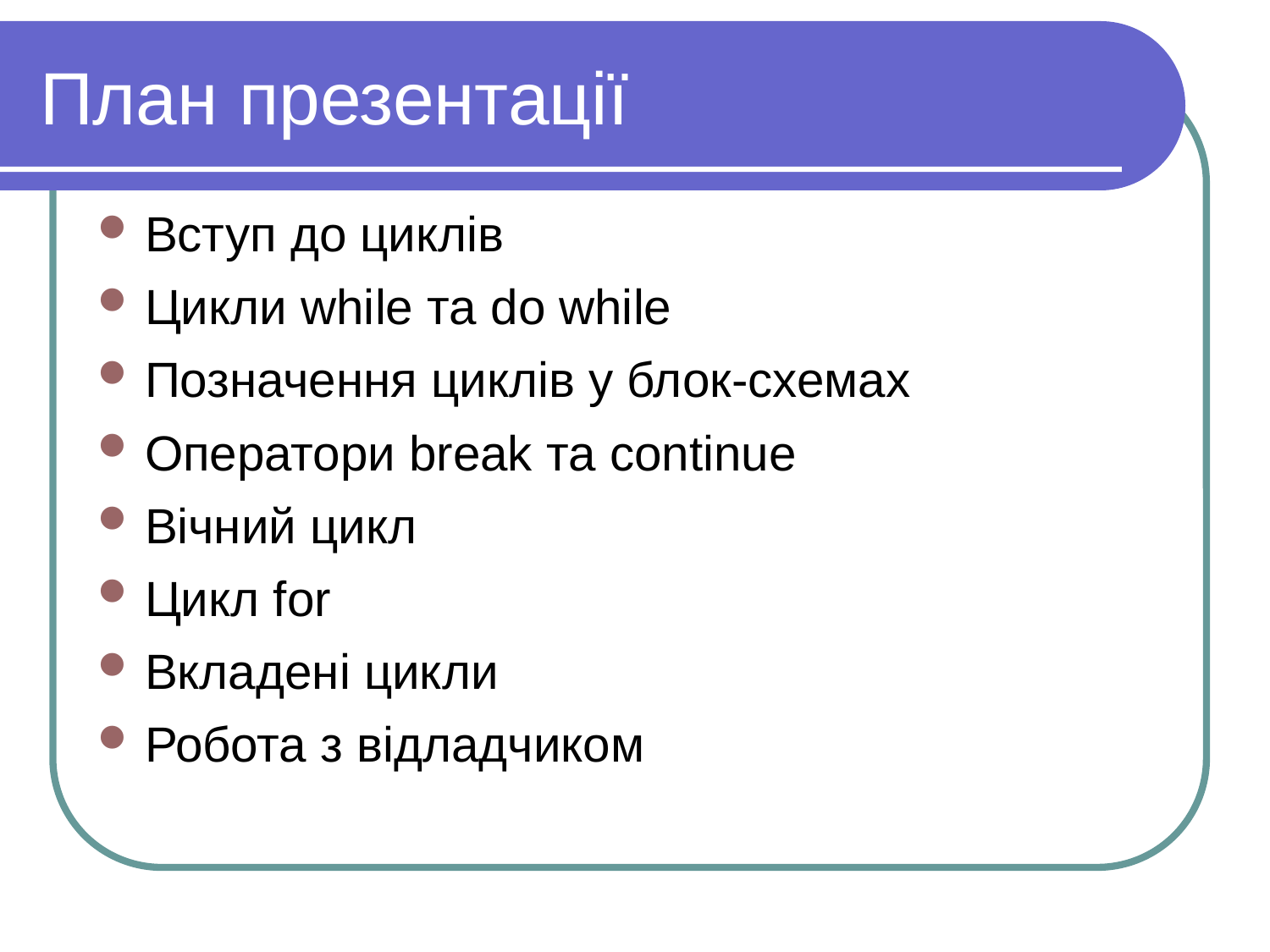

План презентації
Вступ до циклів
Цикли while та do while
Позначення циклів у блок-схемах
Оператори break та continue
Вічний цикл
Цикл for
Вкладені цикли
Робота з відладчиком